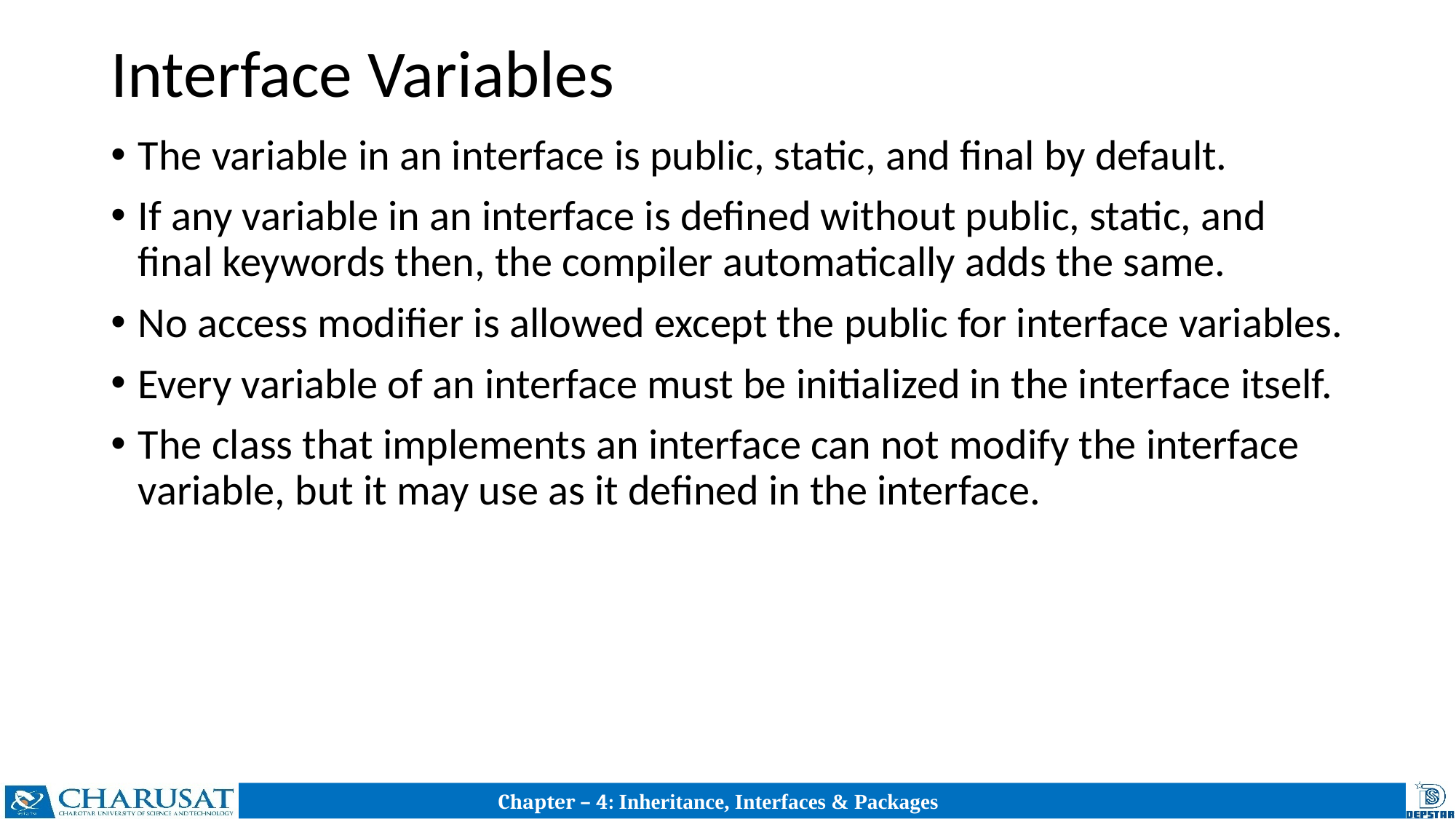

# Interface Variables
The variable in an interface is public, static, and final by default.
If any variable in an interface is defined without public, static, and final keywords then, the compiler automatically adds the same.
No access modifier is allowed except the public for interface variables.
Every variable of an interface must be initialized in the interface itself.
The class that implements an interface can not modify the interface variable, but it may use as it defined in the interface.